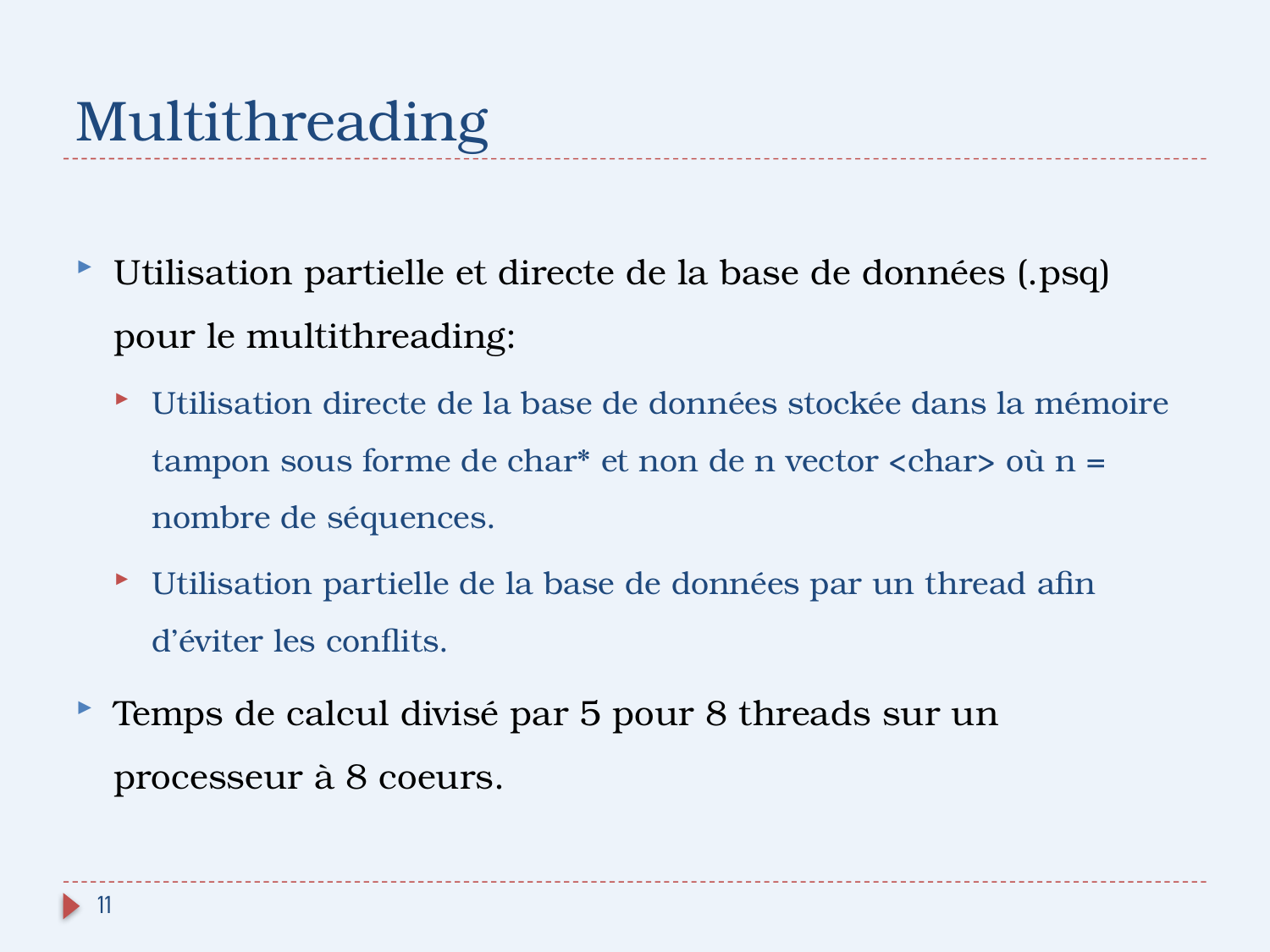

# Multithreading
Utilisation partielle et directe de la base de données (.psq) pour le multithreading:
Utilisation directe de la base de données stockée dans la mémoire tampon sous forme de char* et non de n vector <char> où n = nombre de séquences.
Utilisation partielle de la base de données par un thread afin d’éviter les conflits.
Temps de calcul divisé par 5 pour 8 threads sur un processeur à 8 coeurs.
11